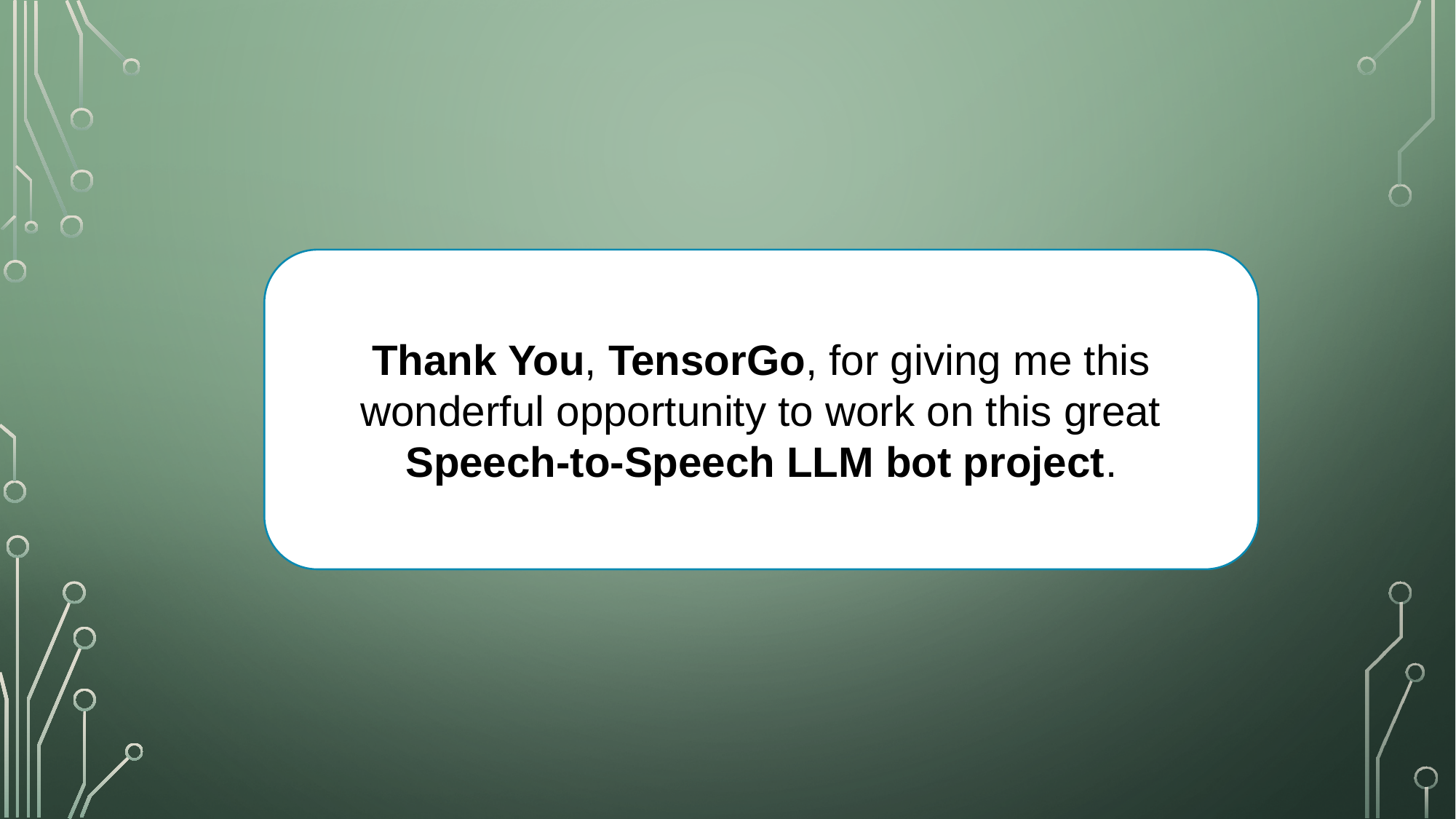

Thank You, TensorGo, for giving me this wonderful opportunity to work on this great Speech-to-Speech LLM bot project.